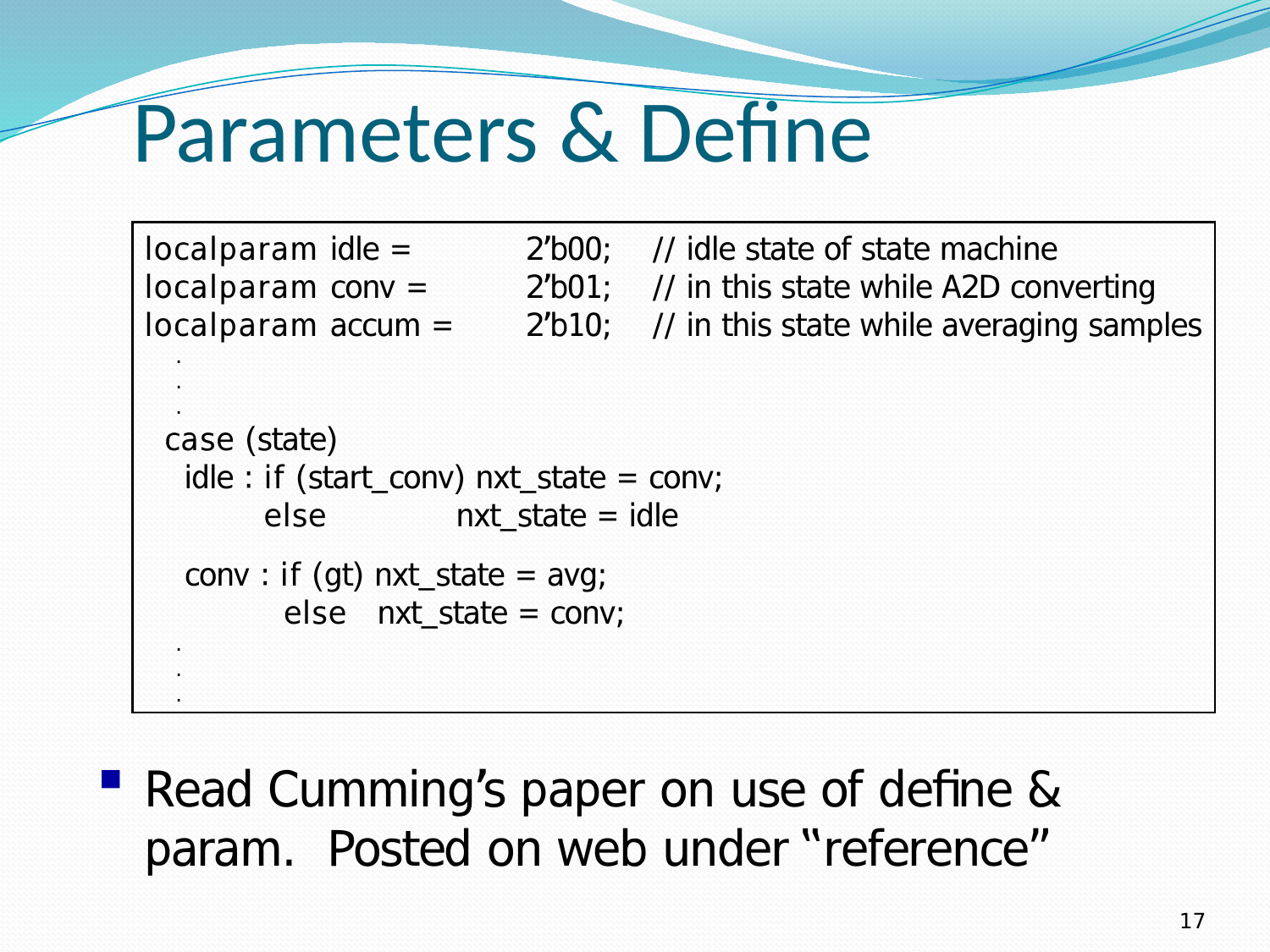

# Parameters & Define
localparam idle = 	2’b00;	// idle state of state machine
localparam conv = 	2’b01;	// in this state while A2D converting
localparam accum = 	2’b10;	// in this state while averaging samples
     .
     .
     .
  case (state)
    idle : if (start_conv) nxt_state = conv;
            else             nxt_state = idle

    conv : if (gt) nxt_state = avg;
              else   nxt_state = conv;
     .
     .
     .
Read Cumming’s paper on use of define & param.  Posted on web under “reference”

17